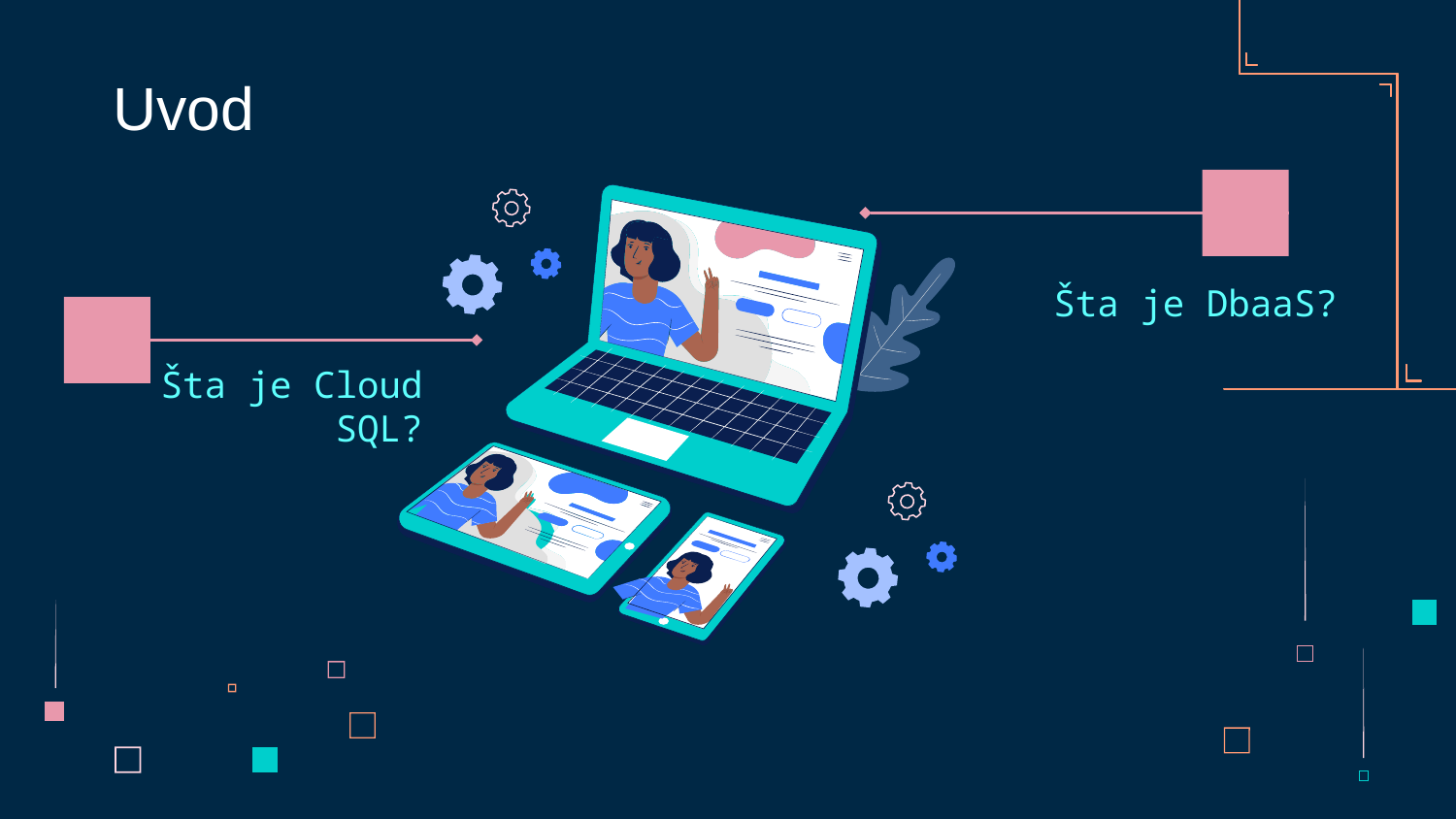

# Uvod

Šta je DbaaS?

Šta je Cloud SQL?